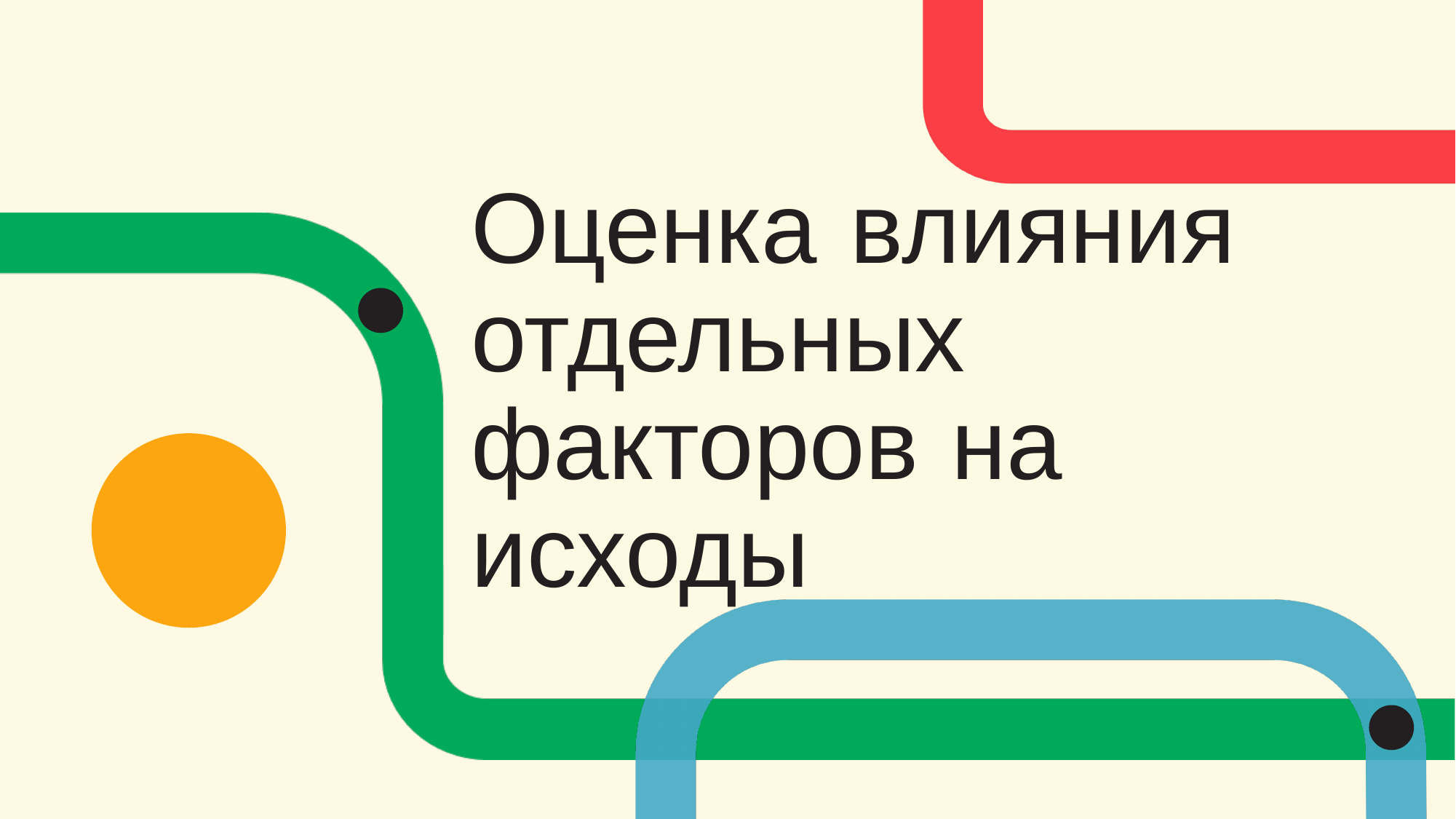

# Оценка влияния отдельных факторов на исходы